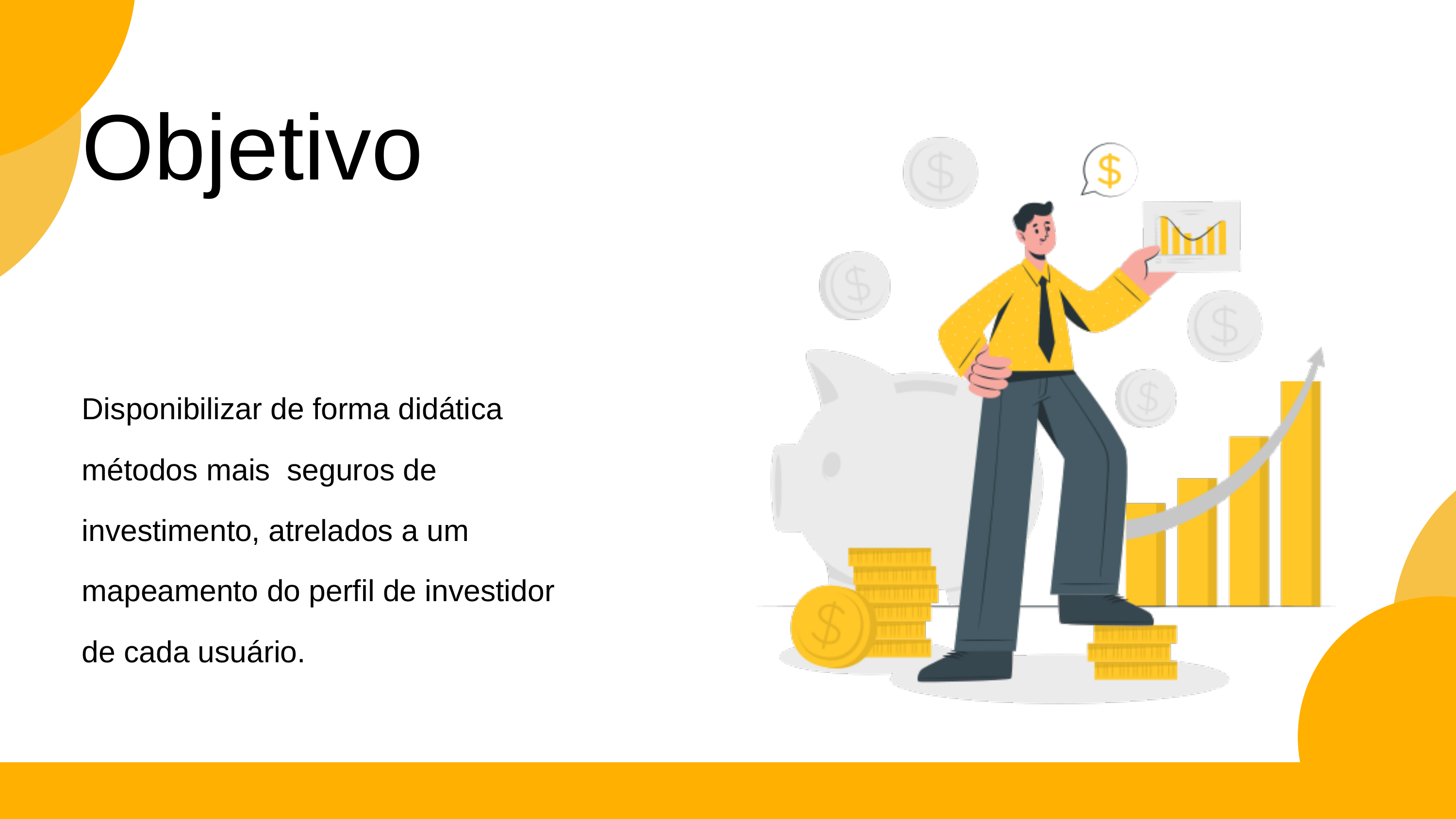

Objetivo

Disponibilizar de forma didática métodos mais  seguros de investimento, atrelados a um mapeamento do perfil de investidor de cada usuário.